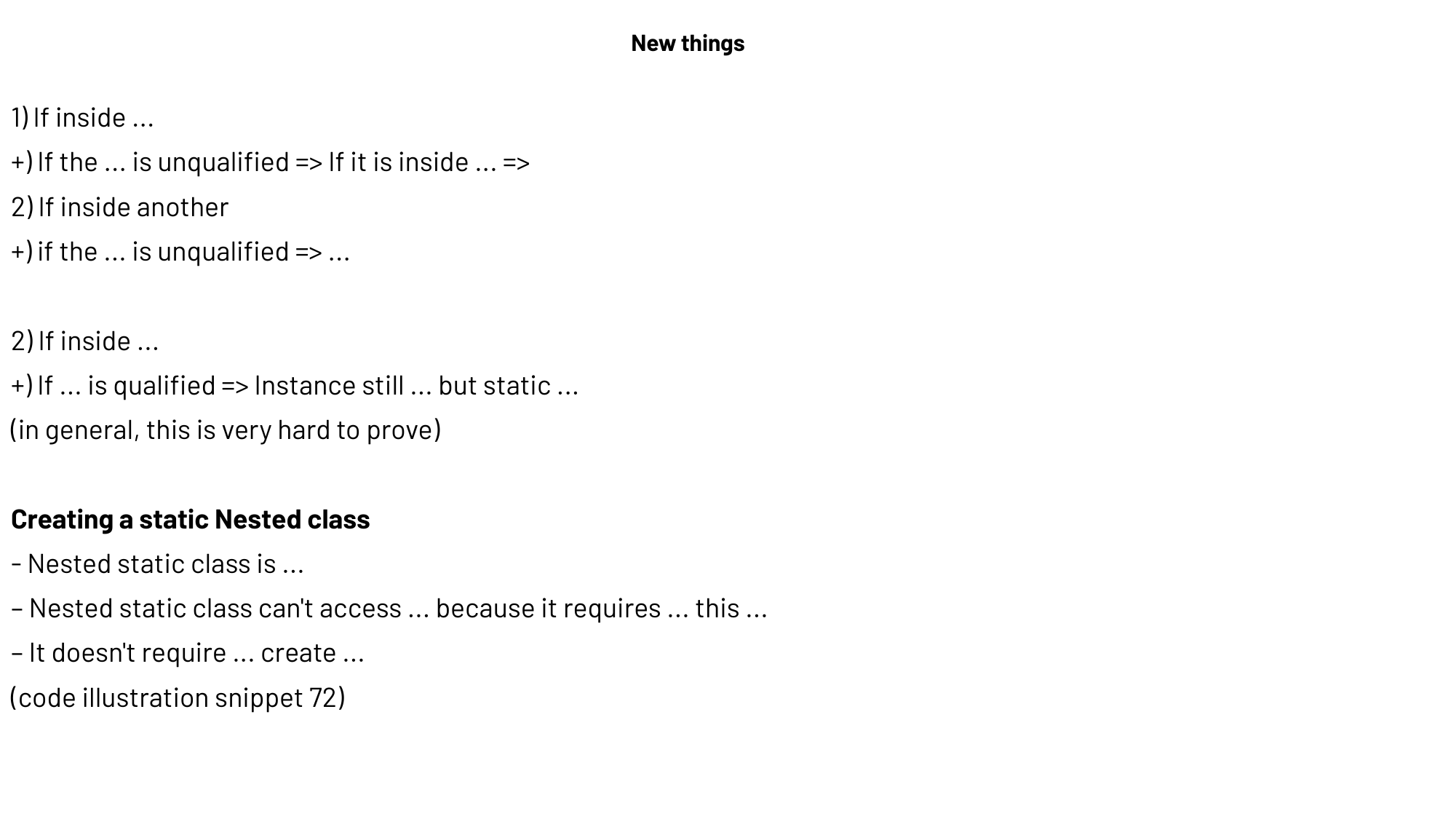

New things
1) If inside ...
+) If the ... is unqualified => If it is inside ... =>
2) If inside another
+) if the ... is unqualified => ...

2) If inside ...
+) If ... is qualified => Instance still ... but static ...
(in general, this is very hard to prove)

Creating a static Nested class
- Nested static class is ...
– Nested static class can't access ... because it requires ... this ...
– It doesn't require ... create ...
(code illustration snippet 72)